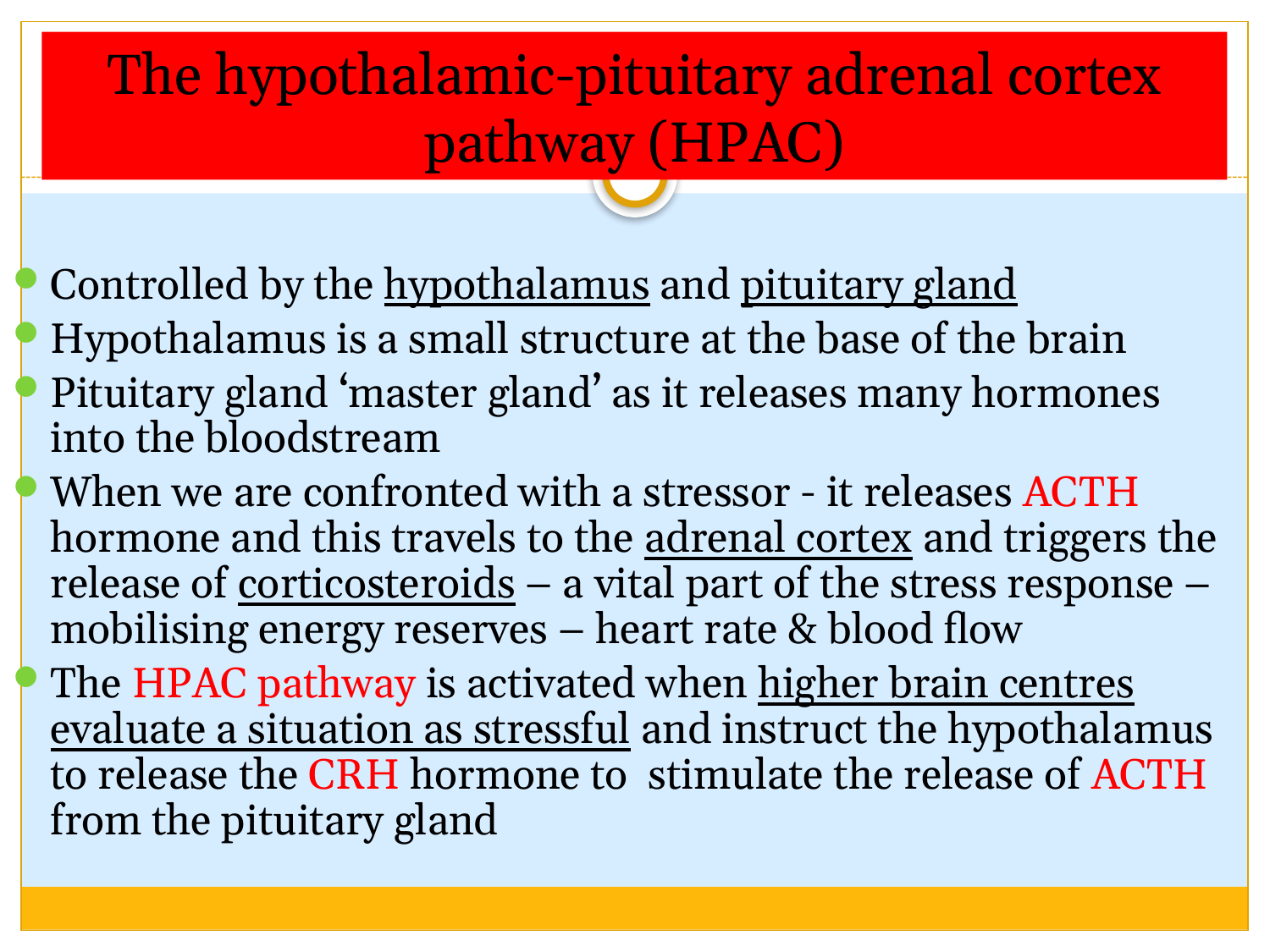

# The hypothalamic-pituitary adrenal cortex pathway (HPAC)
Controlled by the hypothalamus and pituitary gland
Hypothalamus is a small structure at the base of the brain
Pituitary gland ‘master gland’ as it releases many hormones into the bloodstream
When we are confronted with a stressor - it releases ACTH hormone and this travels to the adrenal cortex and triggers the release of corticosteroids – a vital part of the stress response – mobilising energy reserves – heart rate & blood flow
The HPAC pathway is activated when higher brain centres evaluate a situation as stressful and instruct the hypothalamus to release the CRH hormone to  stimulate the release of ACTH from the pituitary gland